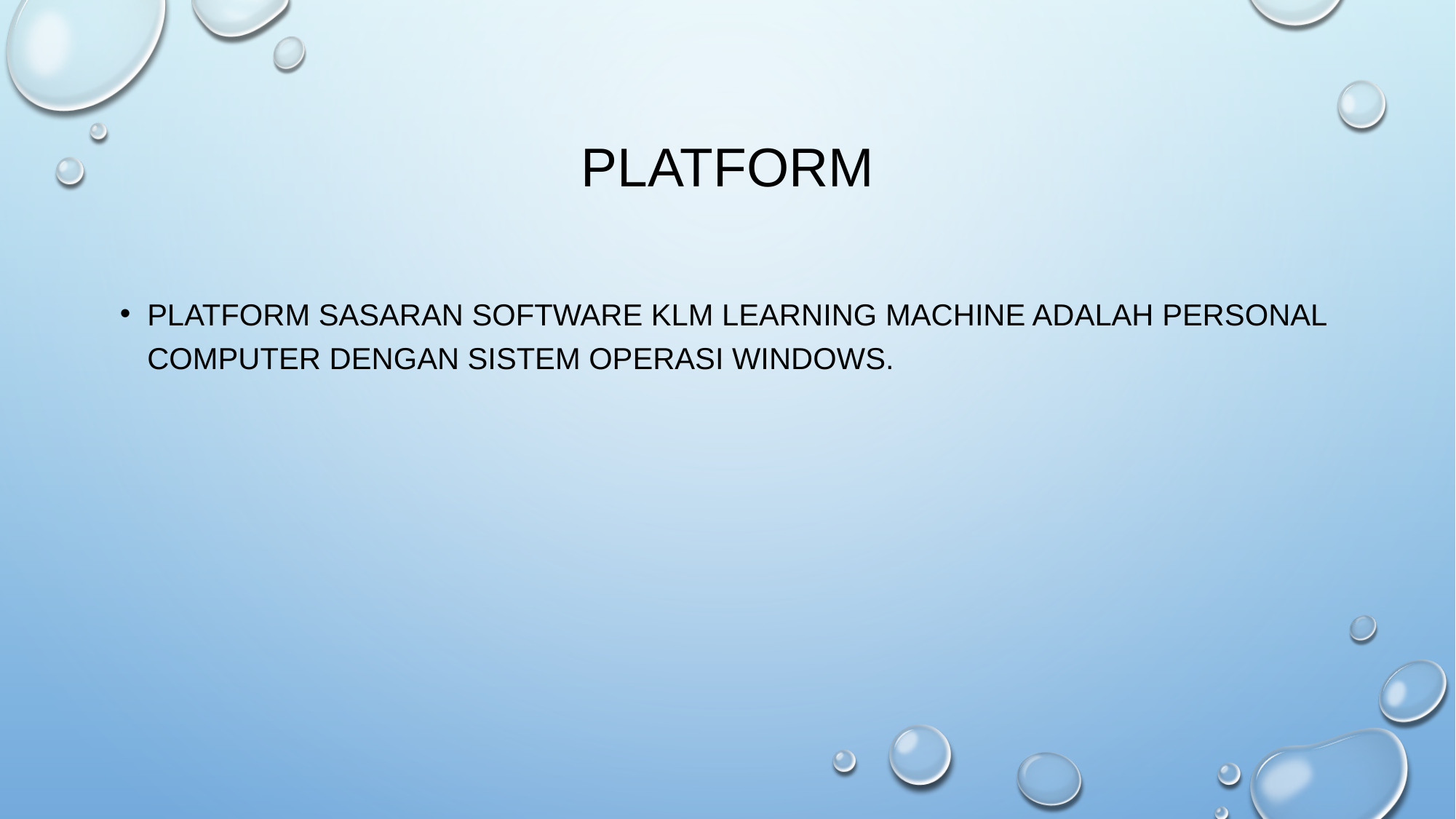

# Platform
Platform sasaran software klm learning machine adalah personal computer dengan sistem operasi windows.